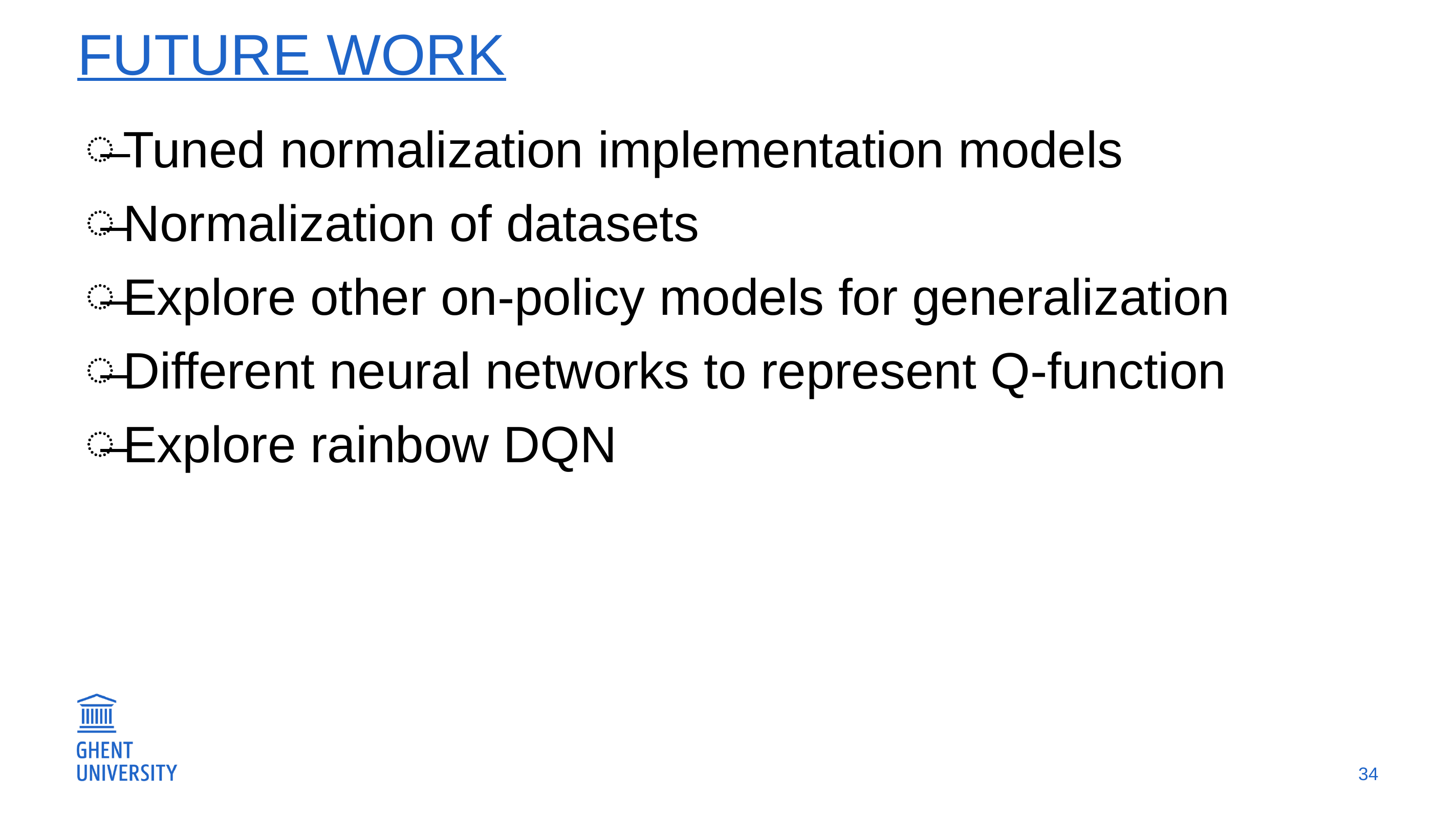

# Future work
Tuned normalization implementation models
Normalization of datasets
Explore other on-policy models for generalization
Different neural networks to represent Q-function
Explore rainbow DQN

34